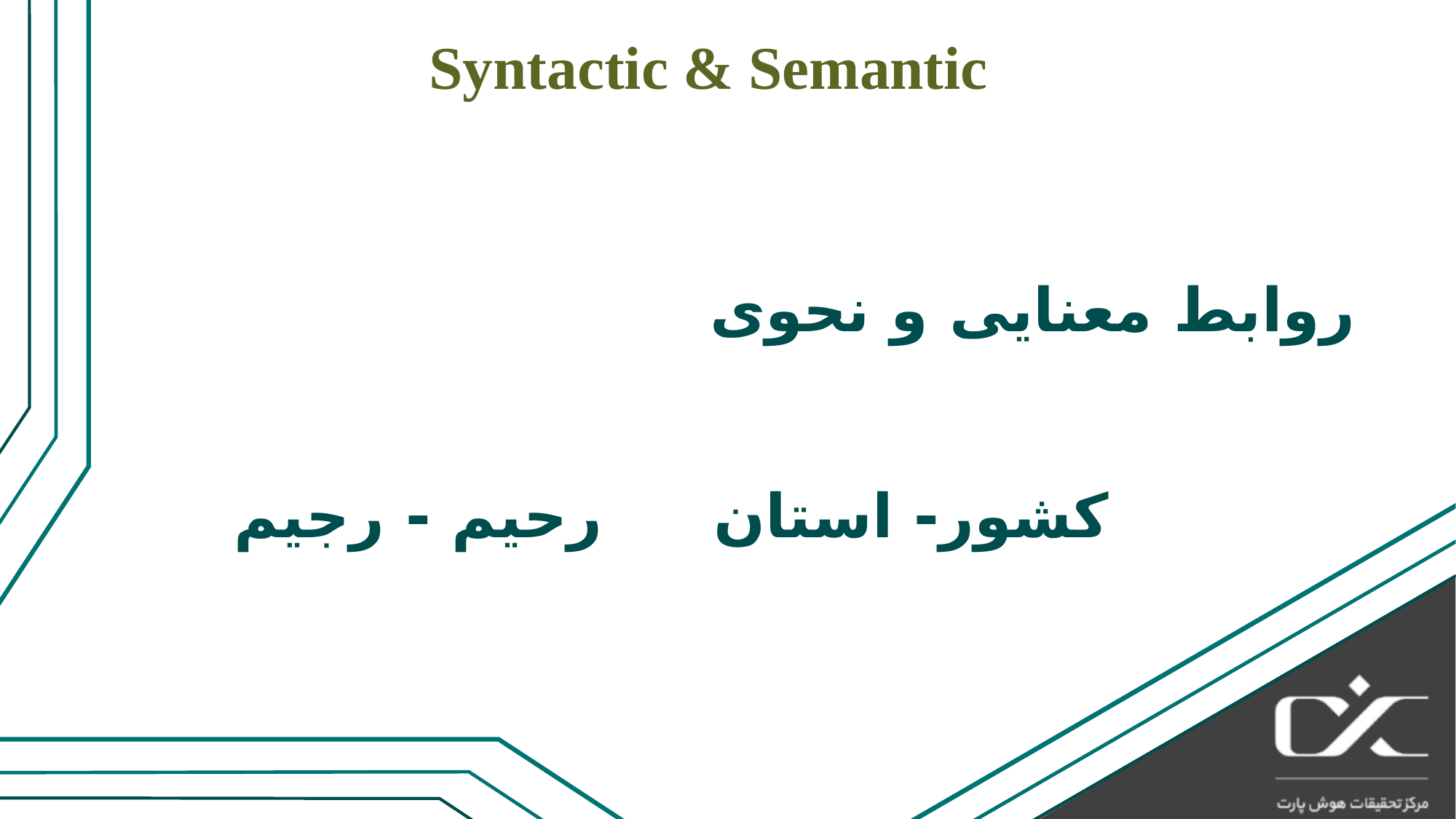

# Syntactic & Semantic
روابط معنایی و نحوی
رحیم - رجیم
کشور- استان